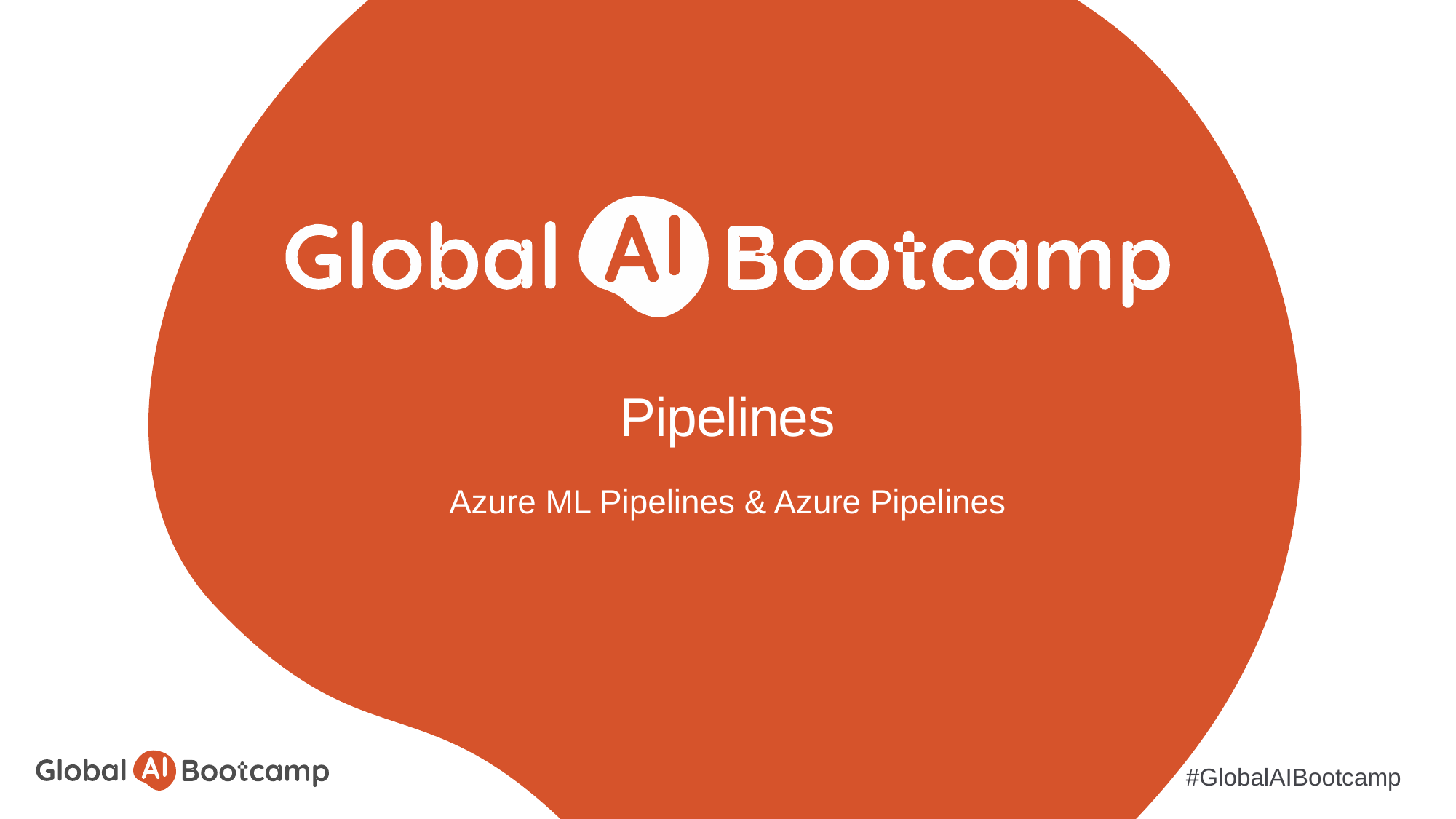

# Pipelines
Azure ML Pipelines & Azure Pipelines